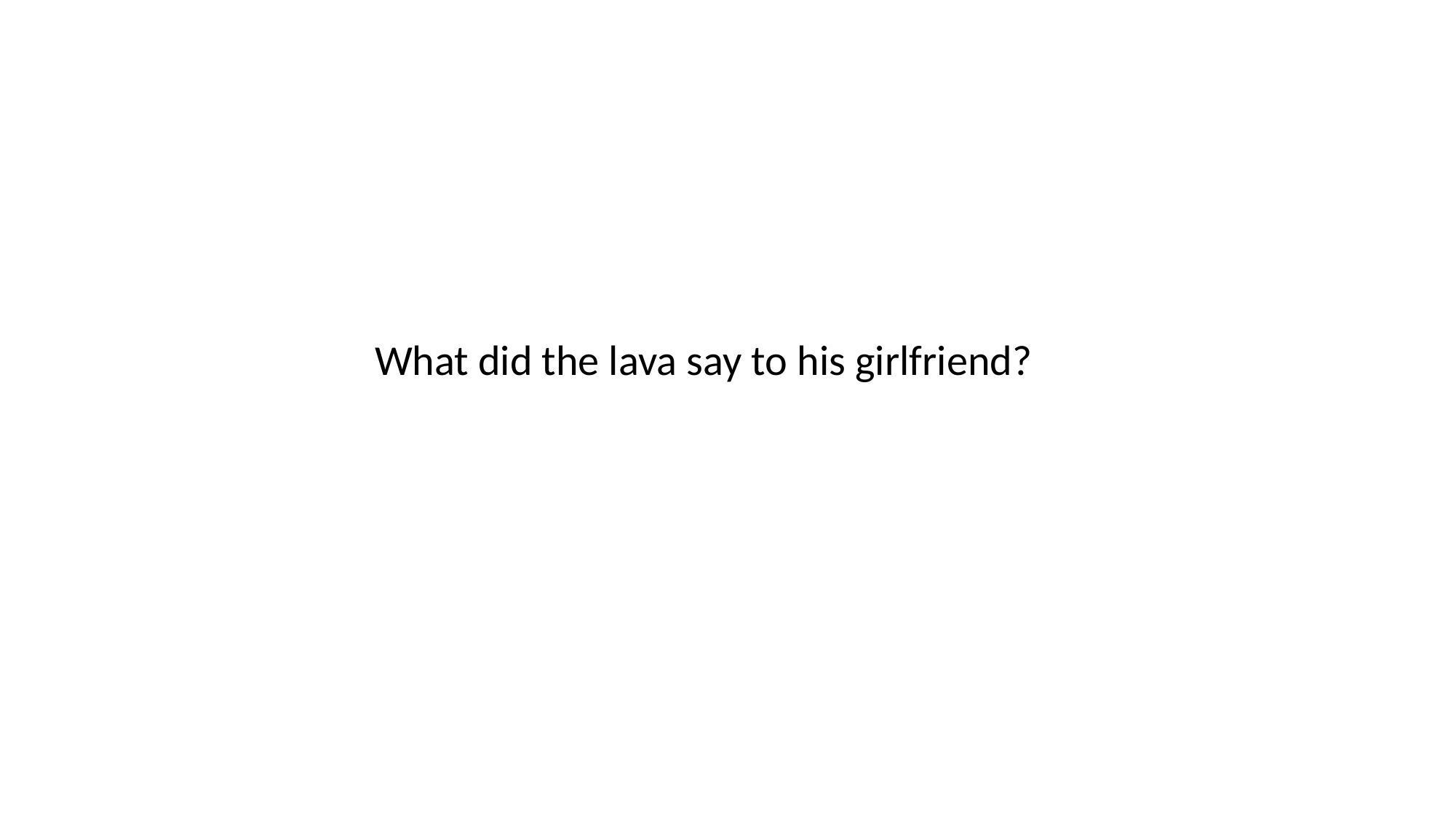

What did the lava say to his girlfriend?